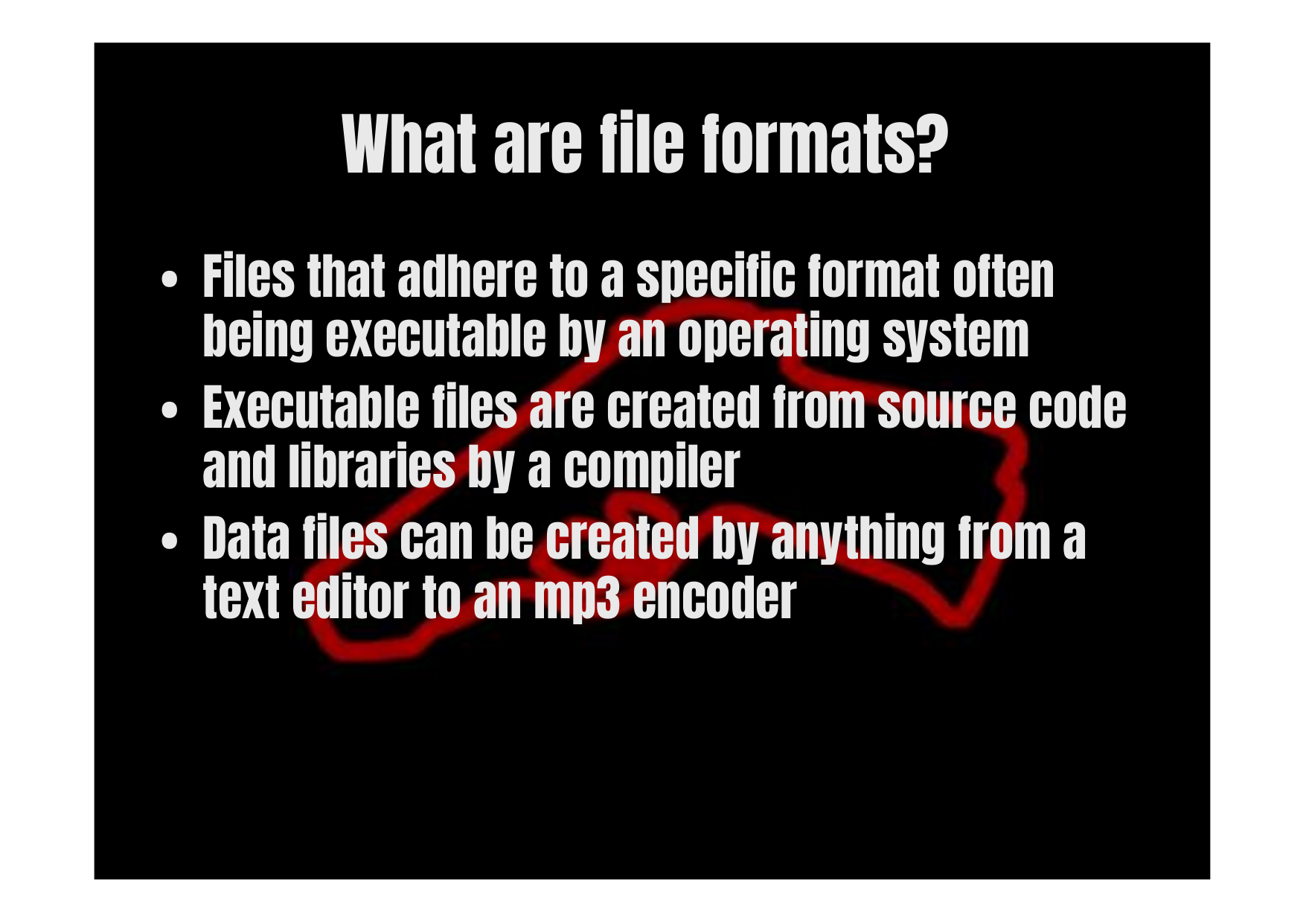

What are file formats?
•	Files that adhere to a specific format often being executable by an operating system
•	Executable files are created from source code and libraries by a compiler
•	Data files can be created by anything from a text editor to an mp3 encoder